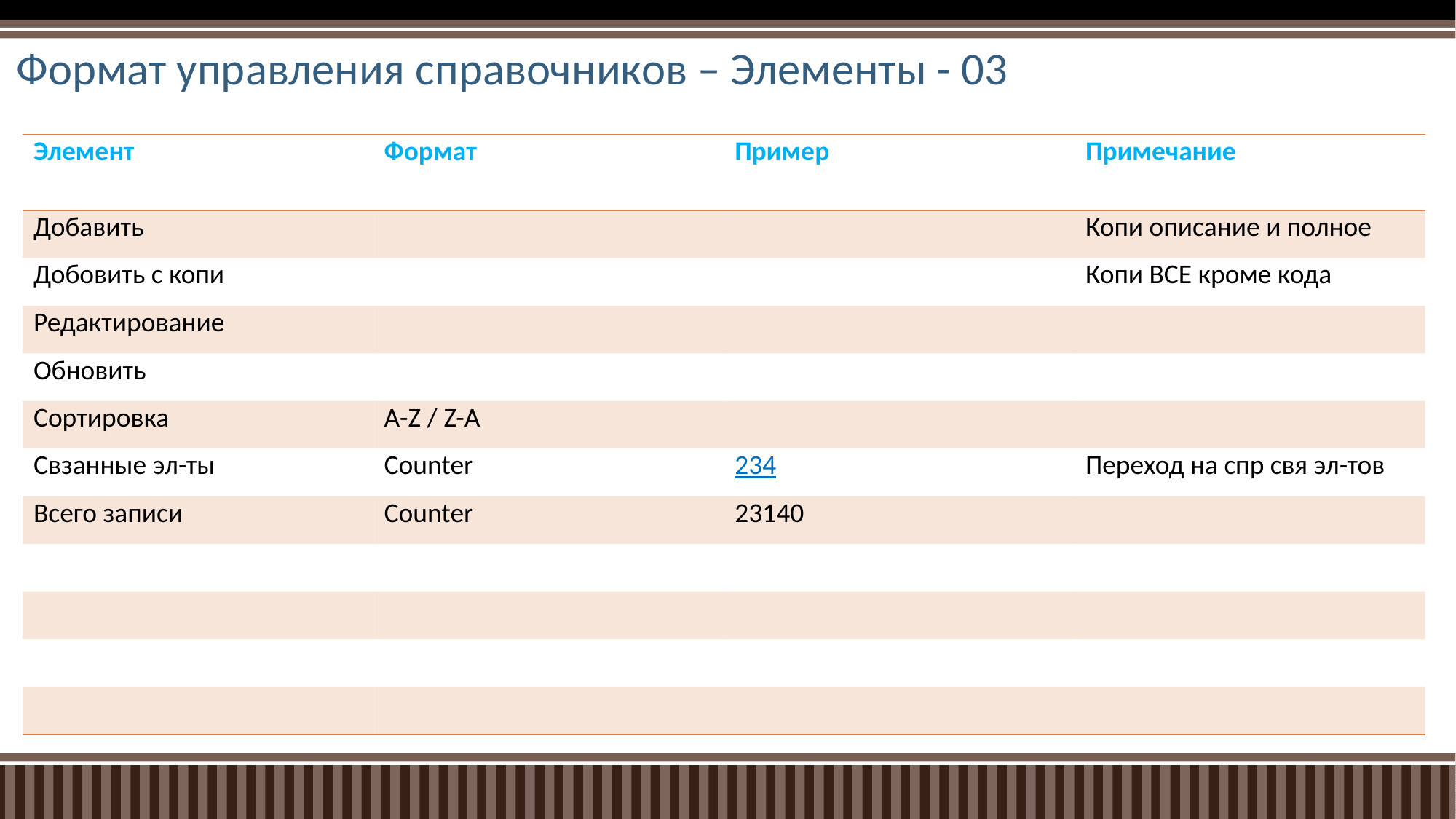

# Формат управления справочников – Элементы - 03
| Элемент | Формат | Пример | Примечание |
| --- | --- | --- | --- |
| Добавить |  |  | Копи описание и полное |
| Добовить с копи |  |  | Копи ВСЕ кроме кода |
| Редактирование |  |  |  |
| Обновить |  |  |  |
| Сортировка | A-Z / Z-A |  |  |
| Свзанные эл-ты | Counter | 234 | Переход на спр свя эл-тов |
| Всего записи | Counter | 23140 |  |
|  |  |  |  |
|  |  |  |  |
|  |  |  |  |
|  |  |  |  |